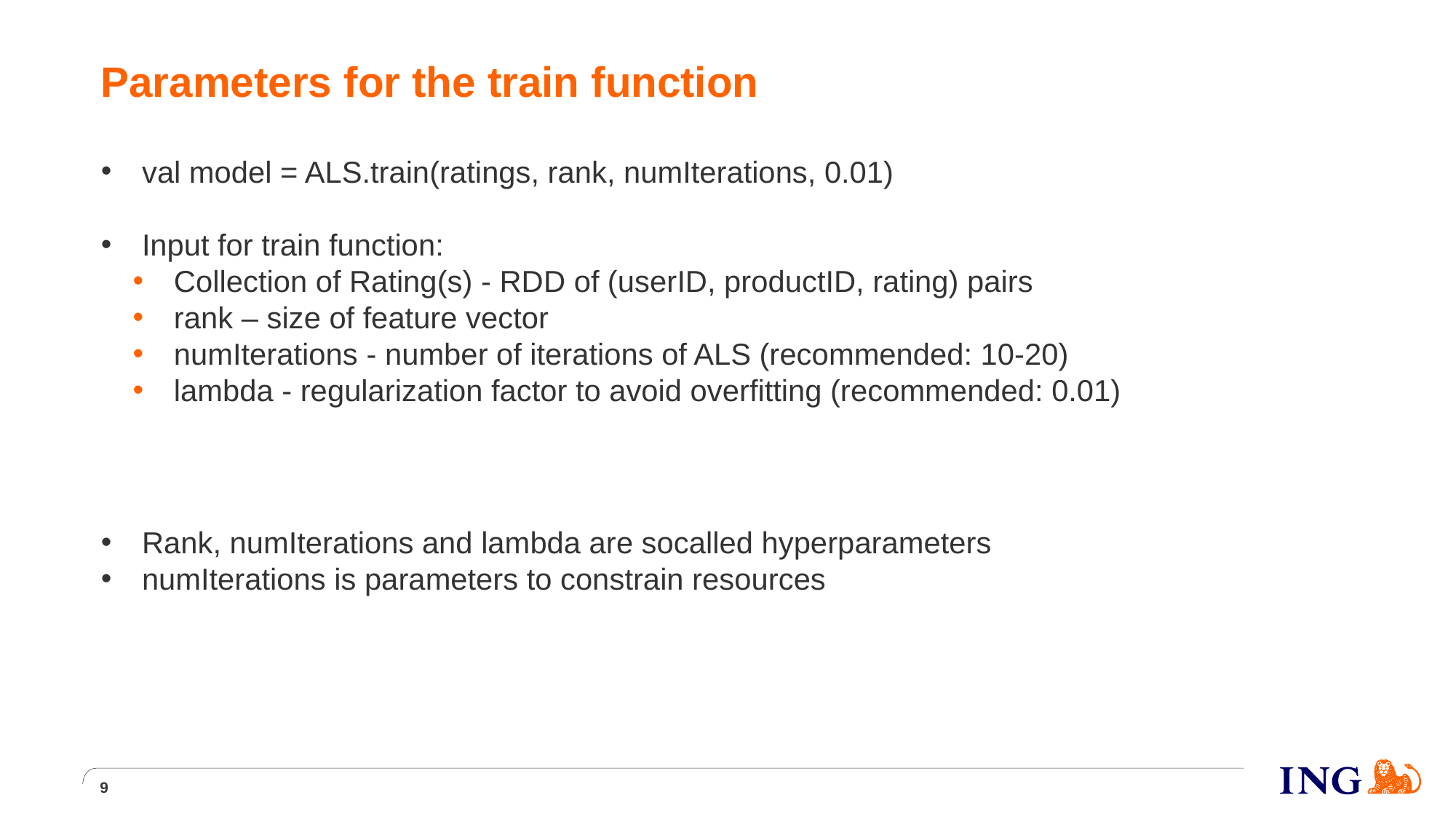

# Parameters for the train function
val model = ALS.train(ratings, rank, numIterations, 0.01)

Input for train function:
Collection of Rating(s) - RDD of (userID, productID, rating) pairs
rank – size of feature vector
numIterations - number of iterations of ALS (recommended: 10-20)
lambda - regularization factor to avoid overfitting (recommended: 0.01)

Rank, numIterations and lambda are socalled hyperparameters
numIterations is parameters to constrain resources
9